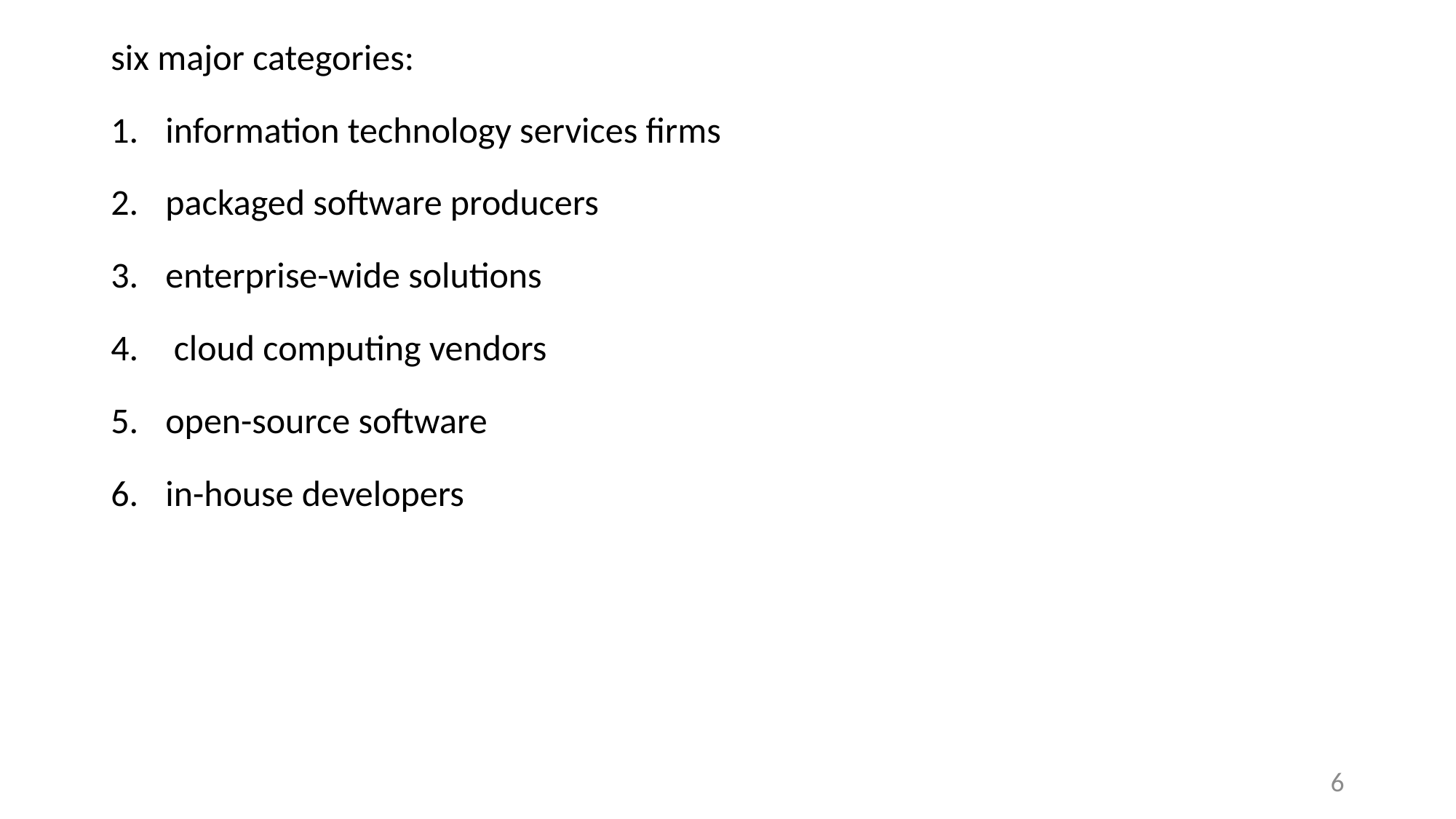

six major categories:
information technology services firms
packaged software producers
enterprise-wide solutions
 cloud computing vendors
open-source software
in-house developers
6